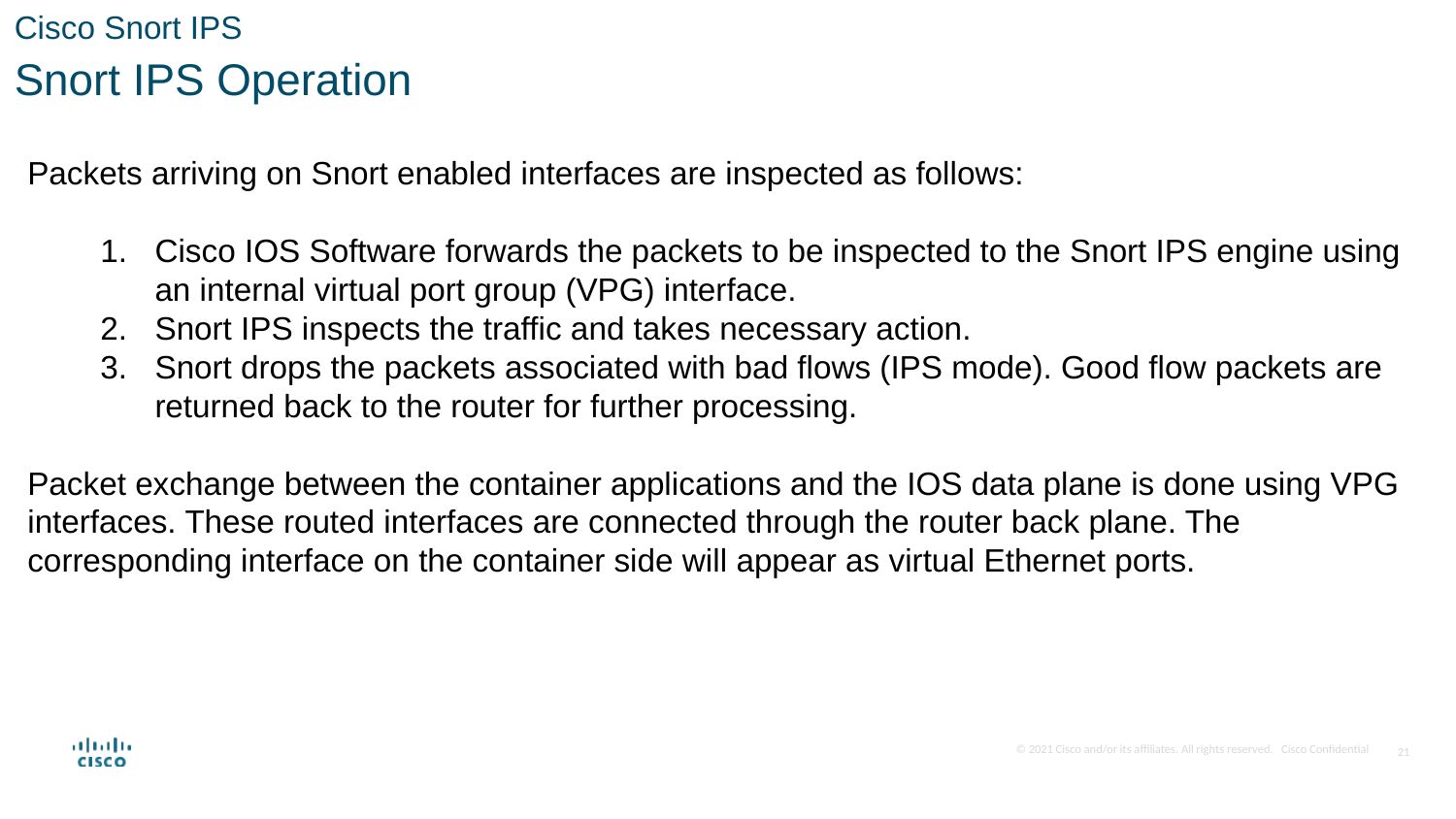

Cisco Snort IPS
Snort IPS Operation
Packets arriving on Snort enabled interfaces are inspected as follows:

Cisco IOS Software forwards the packets to be inspected to the Snort IPS engine using an internal virtual port group (VPG) interface.
Snort IPS inspects the traffic and takes necessary action.
Snort drops the packets associated with bad flows (IPS mode). Good flow packets are returned back to the router for further processing.

Packet exchange between the container applications and the IOS data plane is done using VPG interfaces. These routed interfaces are connected through the router back plane. The corresponding interface on the container side will appear as virtual Ethernet ports.
21